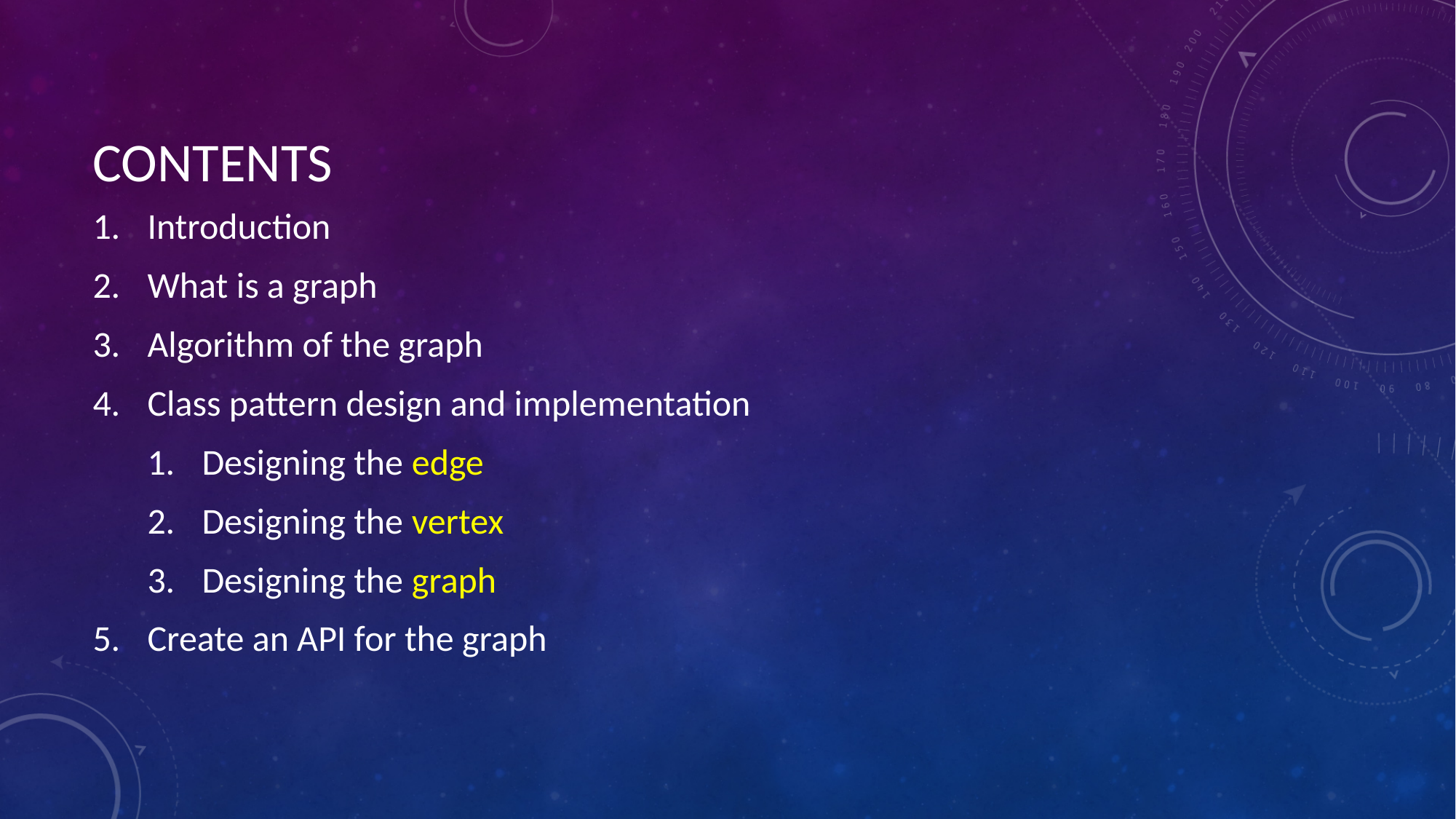

# Contents
Introduction
What is a graph
Algorithm of the graph
Class pattern design and implementation
Designing the edge
Designing the vertex
Designing the graph
Create an API for the graph